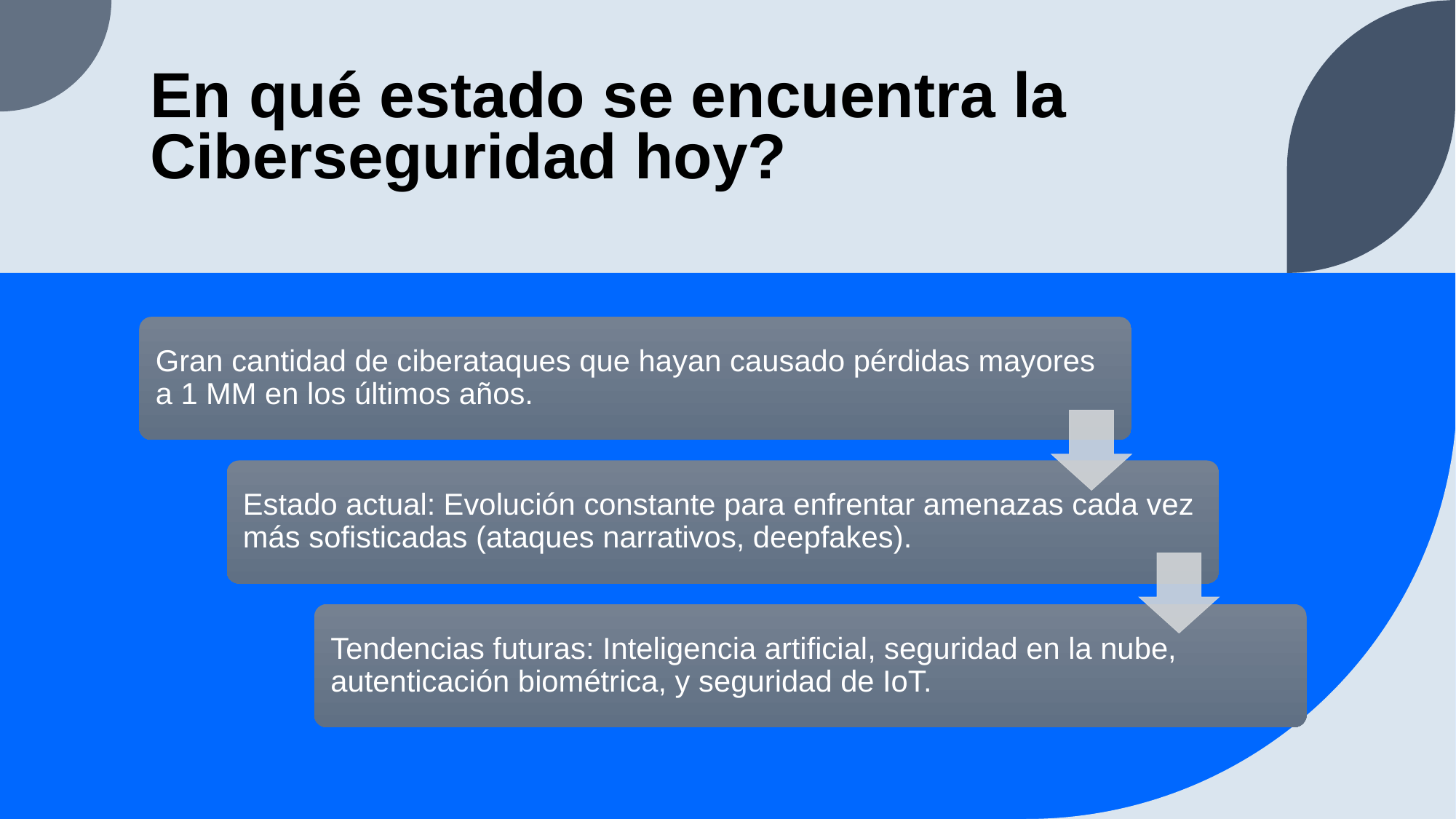

# En qué estado se encuentra la Ciberseguridad hoy?
Gran cantidad de ciberataques que hayan causado pérdidas mayores a 1 MM en los últimos años.
Estado actual: Evolución constante para enfrentar amenazas cada vez más sofisticadas (ataques narrativos, deepfakes).
Tendencias futuras: Inteligencia artificial, seguridad en la nube, autenticación biométrica, y seguridad de IoT.